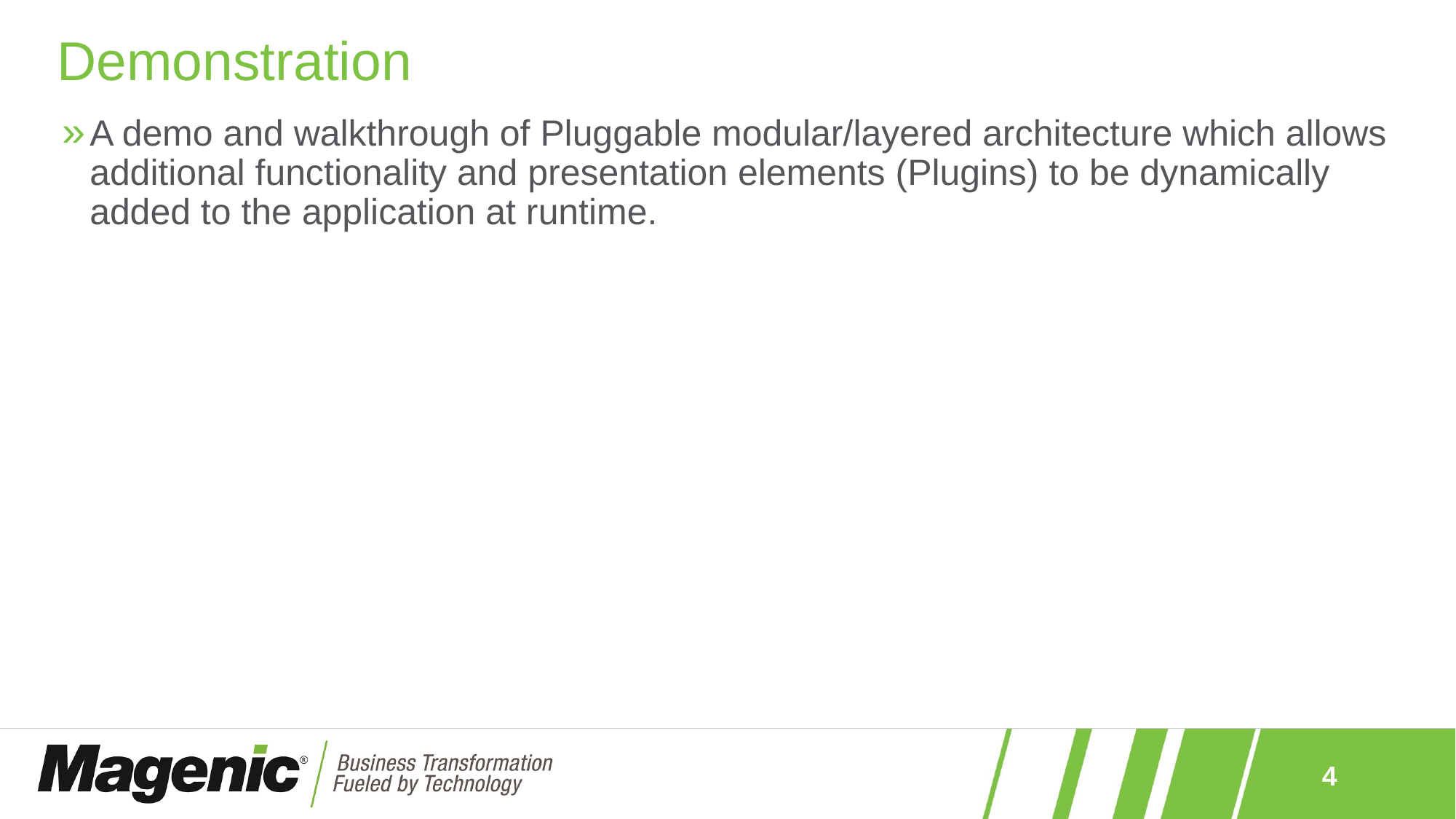

# Demonstration
A demo and walkthrough of Pluggable modular/layered architecture which allows additional functionality and presentation elements (Plugins) to be dynamically added to the application at runtime.